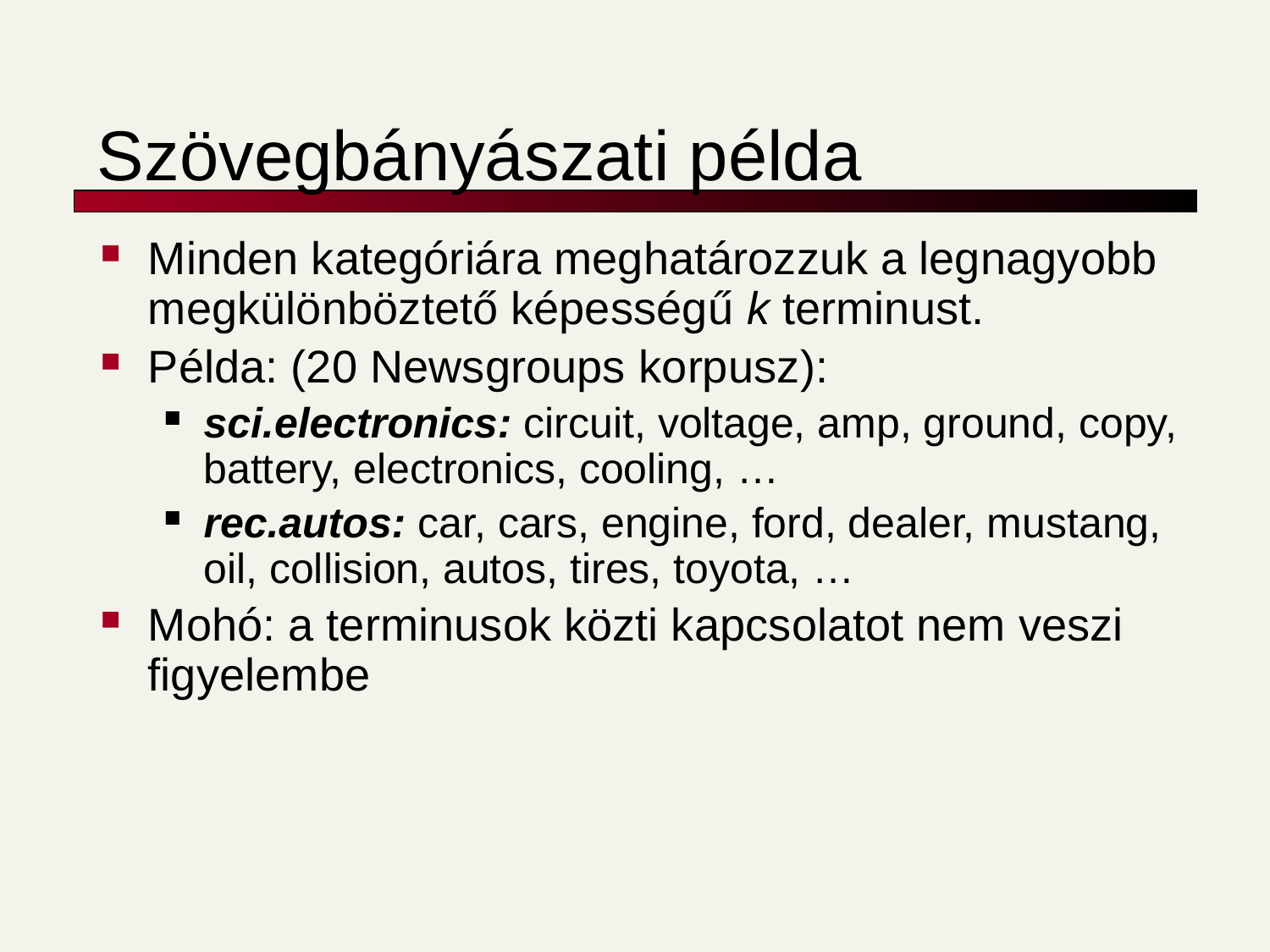

# Szövegbányászati példa
Minden kategóriára meghatározzuk a legnagyobb megkülönböztető képességű k terminust.
Példa: (20 Newsgroups korpusz):
sci.electronics: circuit, voltage, amp, ground, copy, battery, electronics, cooling, …
rec.autos: car, cars, engine, ford, dealer, mustang, oil, collision, autos, tires, toyota, …
Mohó: a terminusok közti kapcsolatot nem veszi figyelembe